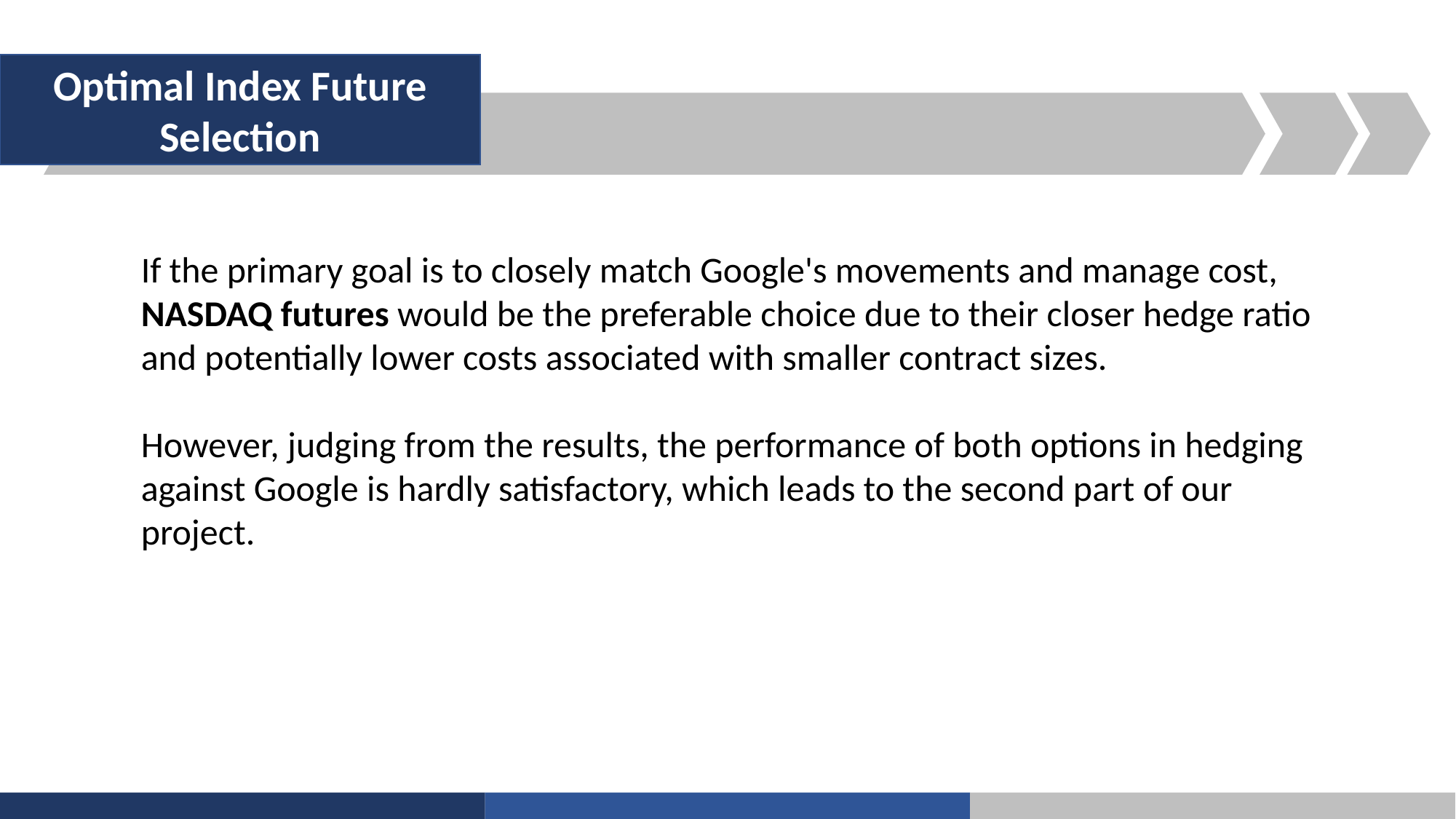

Optimal Index Future Selection

If the primary goal is to closely match Google's movements and manage cost, NASDAQ futures would be the preferable choice due to their closer hedge ratio and potentially lower costs associated with smaller contract sizes.

However, judging from the results, the performance of both options in hedging against Google is hardly satisfactory, which leads to the second part of our project.